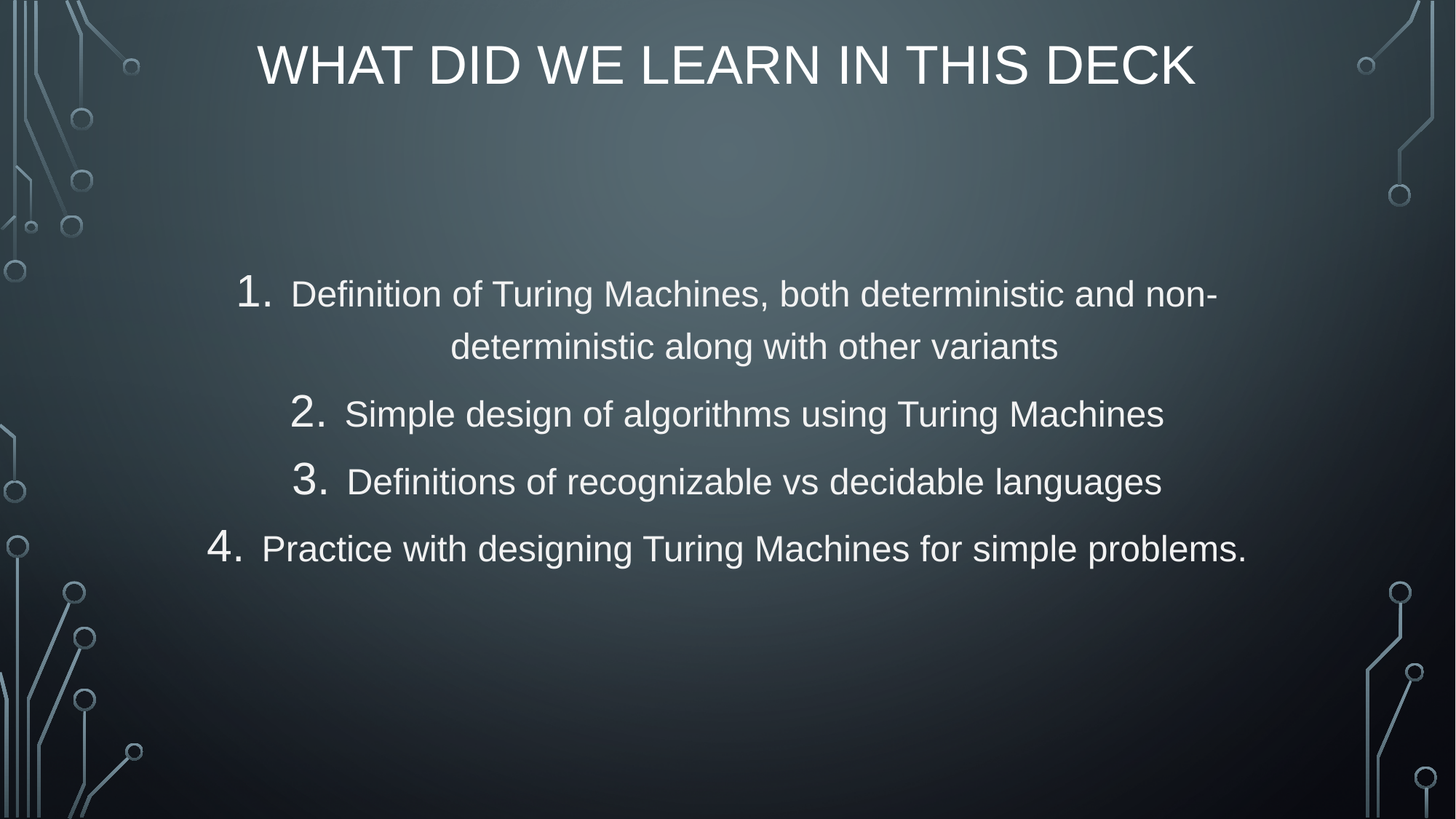

# What did we learn in this deck
Definition of Turing Machines, both deterministic and non-deterministic along with other variants
Simple design of algorithms using Turing Machines
Definitions of recognizable vs decidable languages
Practice with designing Turing Machines for simple problems.